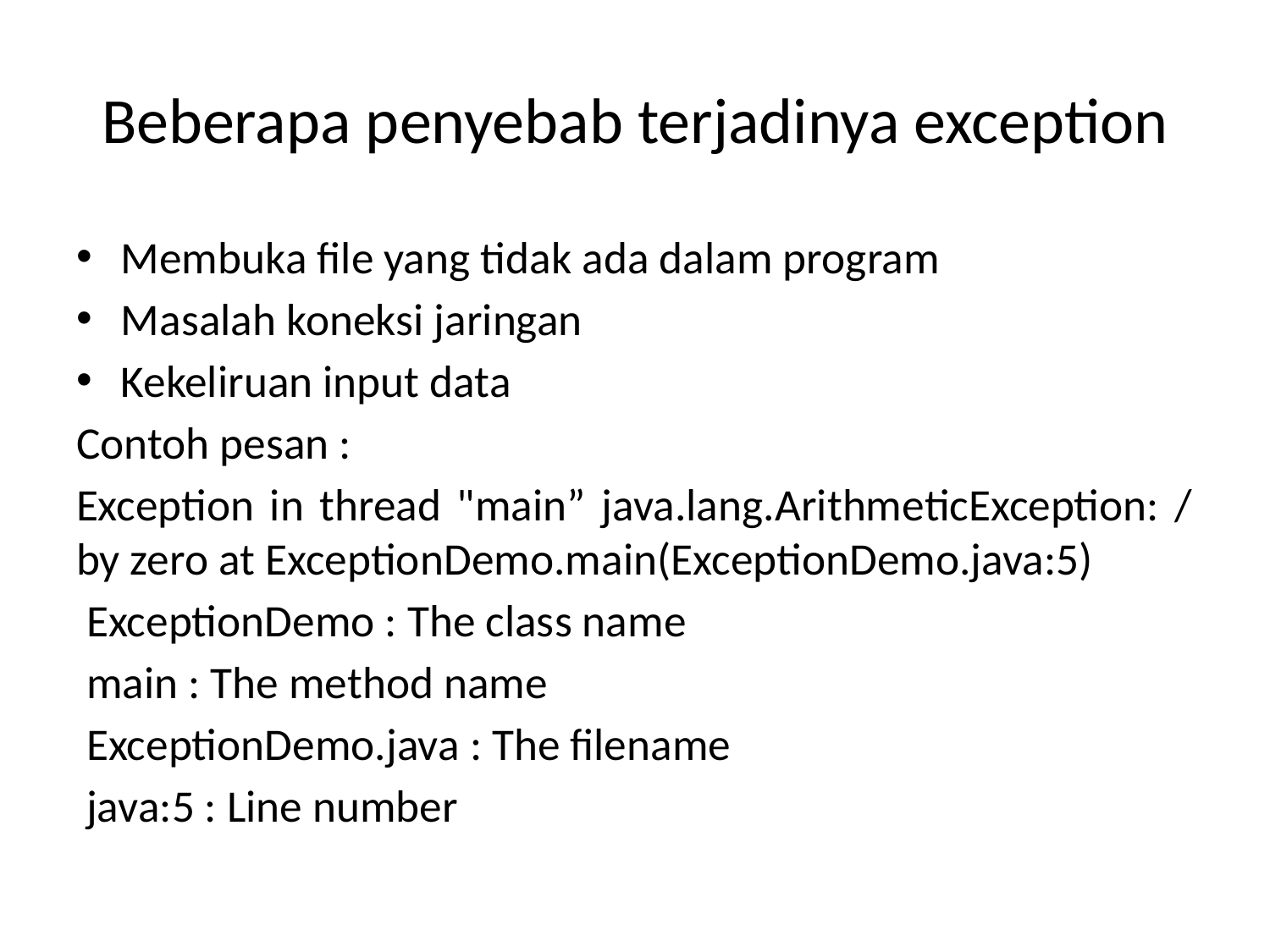

# Beberapa penyebab terjadinya exception
Membuka file yang tidak ada dalam program
Masalah koneksi jaringan
Kekeliruan input data
Contoh pesan :
Exception in thread "main” java.lang.ArithmeticException: / by zero at ExceptionDemo.main(ExceptionDemo.java:5)
 ExceptionDemo : The class name
 main : The method name
 ExceptionDemo.java : The filename
 java:5 : Line number